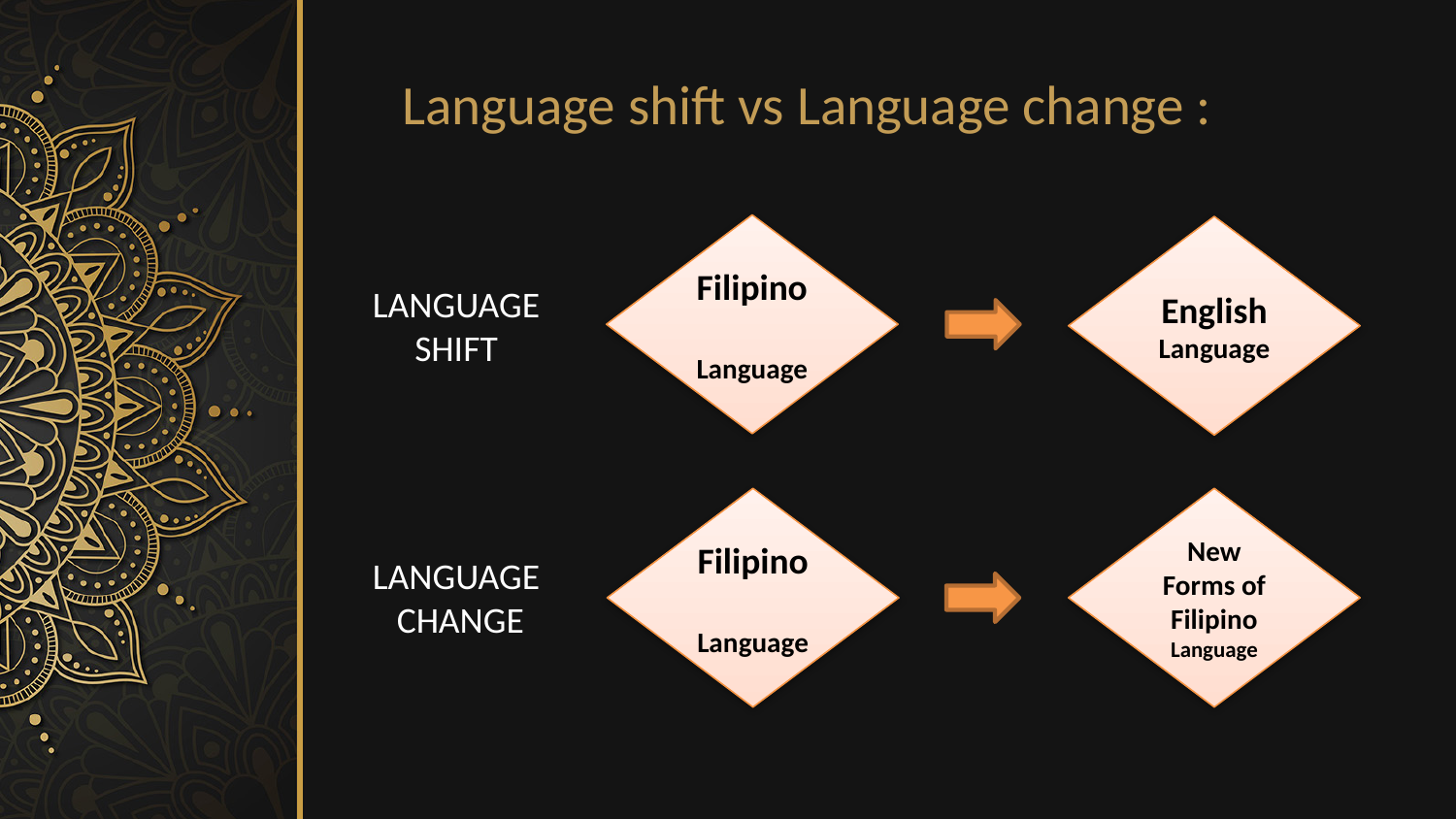

# Language shift vs Language change :
Filipino
Language
English
Language
LANGUAGE
SHIFT

New Forms of Filipino
Language
Filipino
Language
LANGUAGE
CHANGE